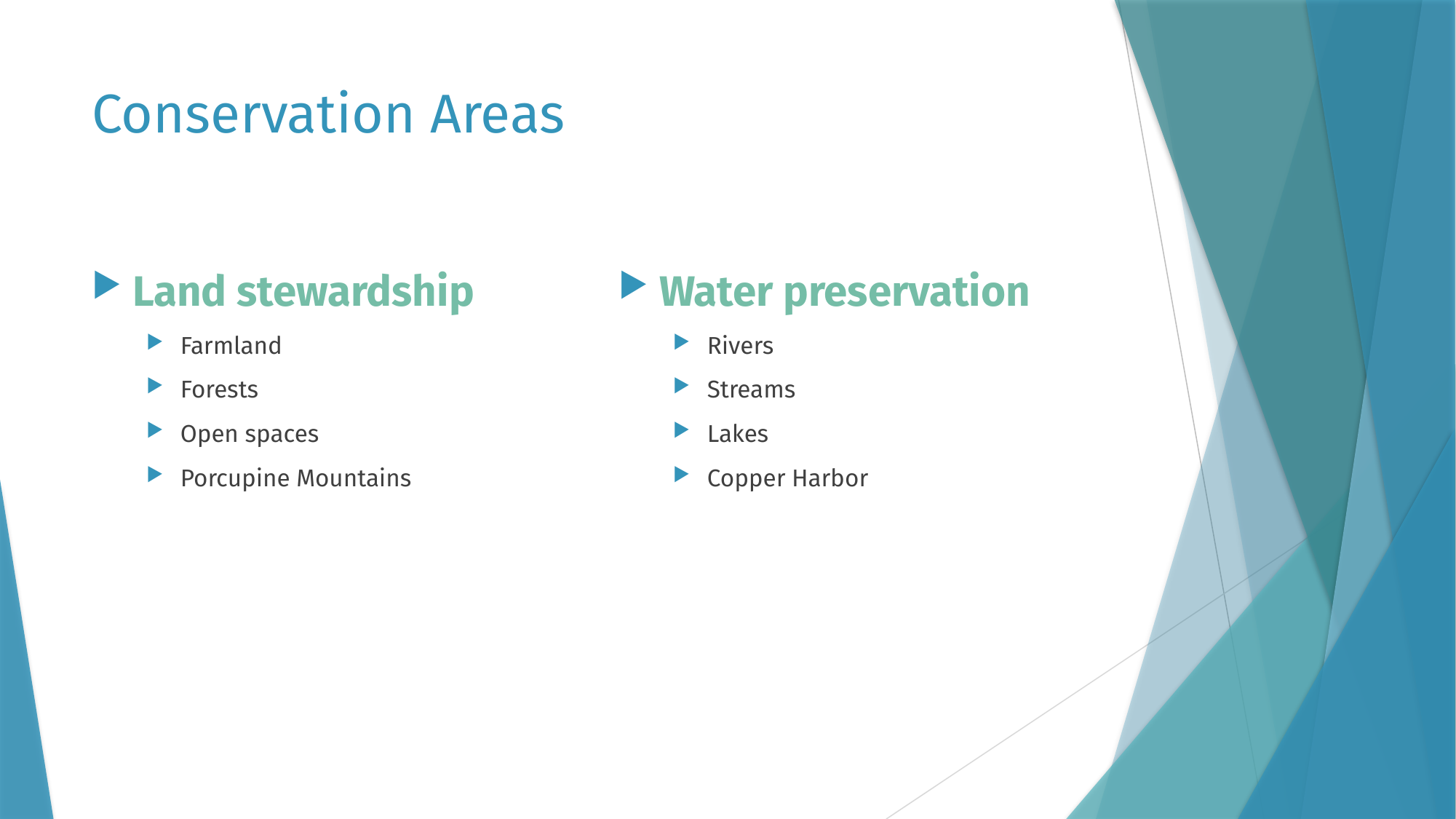

# Conservation Areas
Land stewardship
Farmland
Forests
Open spaces
Porcupine Mountains
Water preservation
Rivers
Streams
Lakes
Copper Harbor